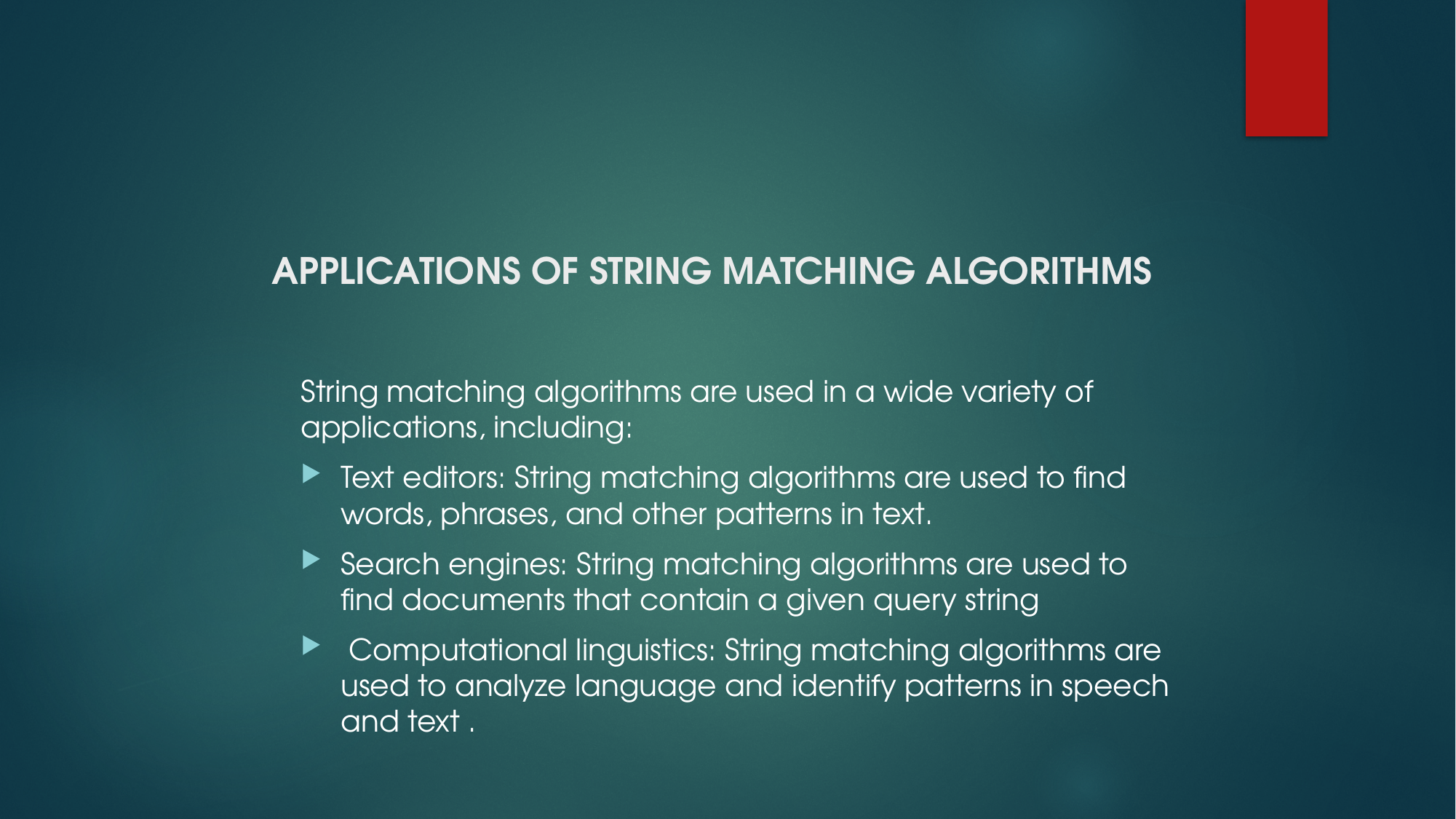

# APPLICATIONS OF STRING MATCHING ALGORITHMS
String matching algorithms are used in a wide variety of applications, including:
Text editors: String matching algorithms are used to find words, phrases, and other patterns in text.
Search engines: String matching algorithms are used to find documents that contain a given query string
 Computational linguistics: String matching algorithms are used to analyze language and identify patterns in speech and text .